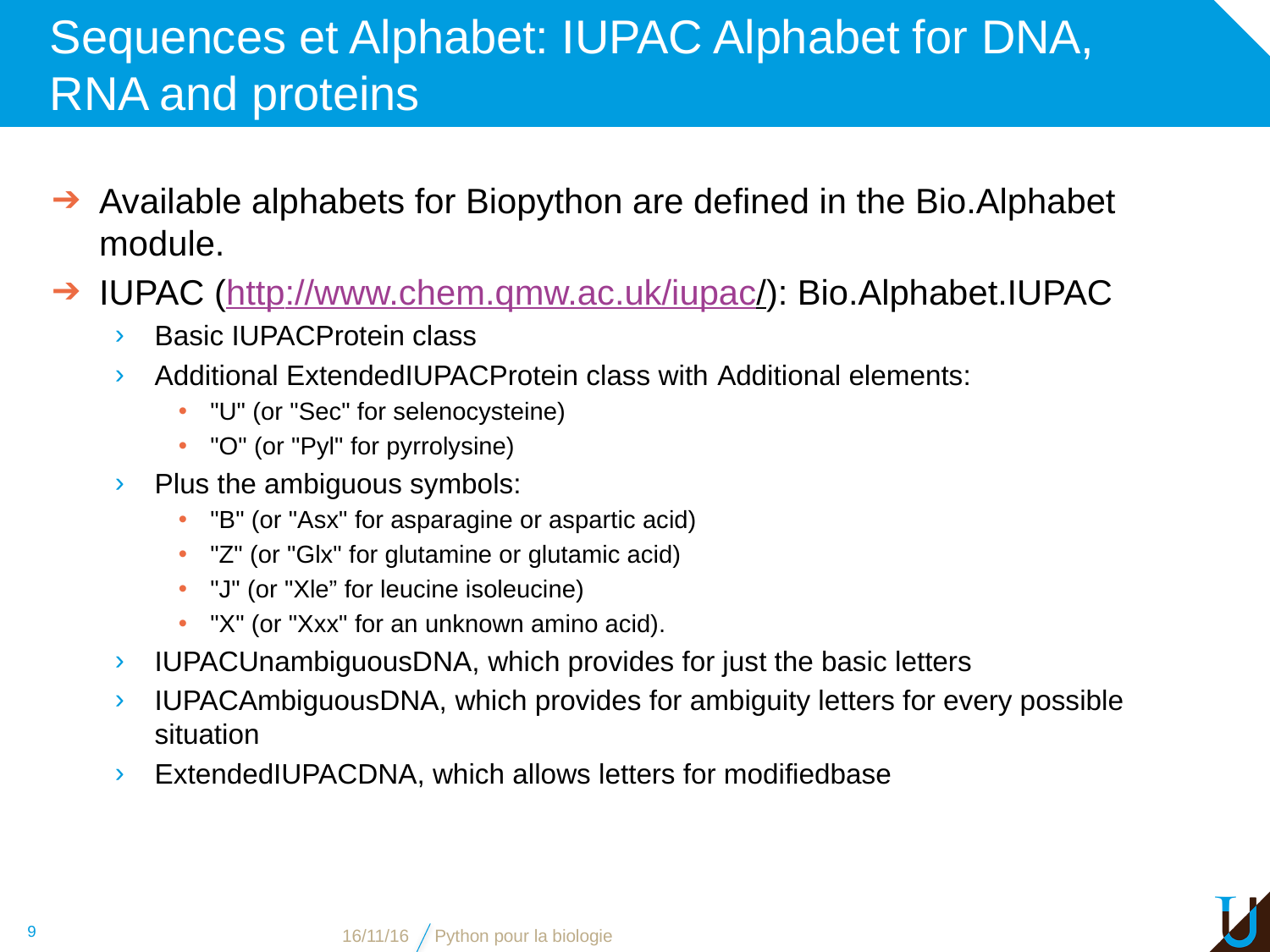

# Sequences et Alphabet: IUPAC Alphabet for DNA, RNA and proteins
Available alphabets for Biopython are defined in the Bio.Alphabet module.
IUPAC (http://www.chem.qmw.ac.uk/iupac/): Bio.Alphabet.IUPAC
Basic IUPACProtein class
Additional ExtendedIUPACProtein class with Additional elements:
"U" (or "Sec" for selenocysteine)
"O" (or "Pyl" for pyrrolysine)
Plus the ambiguous symbols:
"B" (or "Asx" for asparagine or aspartic acid)
"Z" (or "Glx" for glutamine or glutamic acid)
"J" (or "Xle” for leucine isoleucine)
"X" (or "Xxx" for an unknown amino acid).
IUPACUnambiguousDNA, which provides for just the basic letters
IUPACAmbiguousDNA, which provides for ambiguity letters for every possible situation
ExtendedIUPACDNA, which allows letters for modifiedbase

9
16/11/16
Python pour la biologie